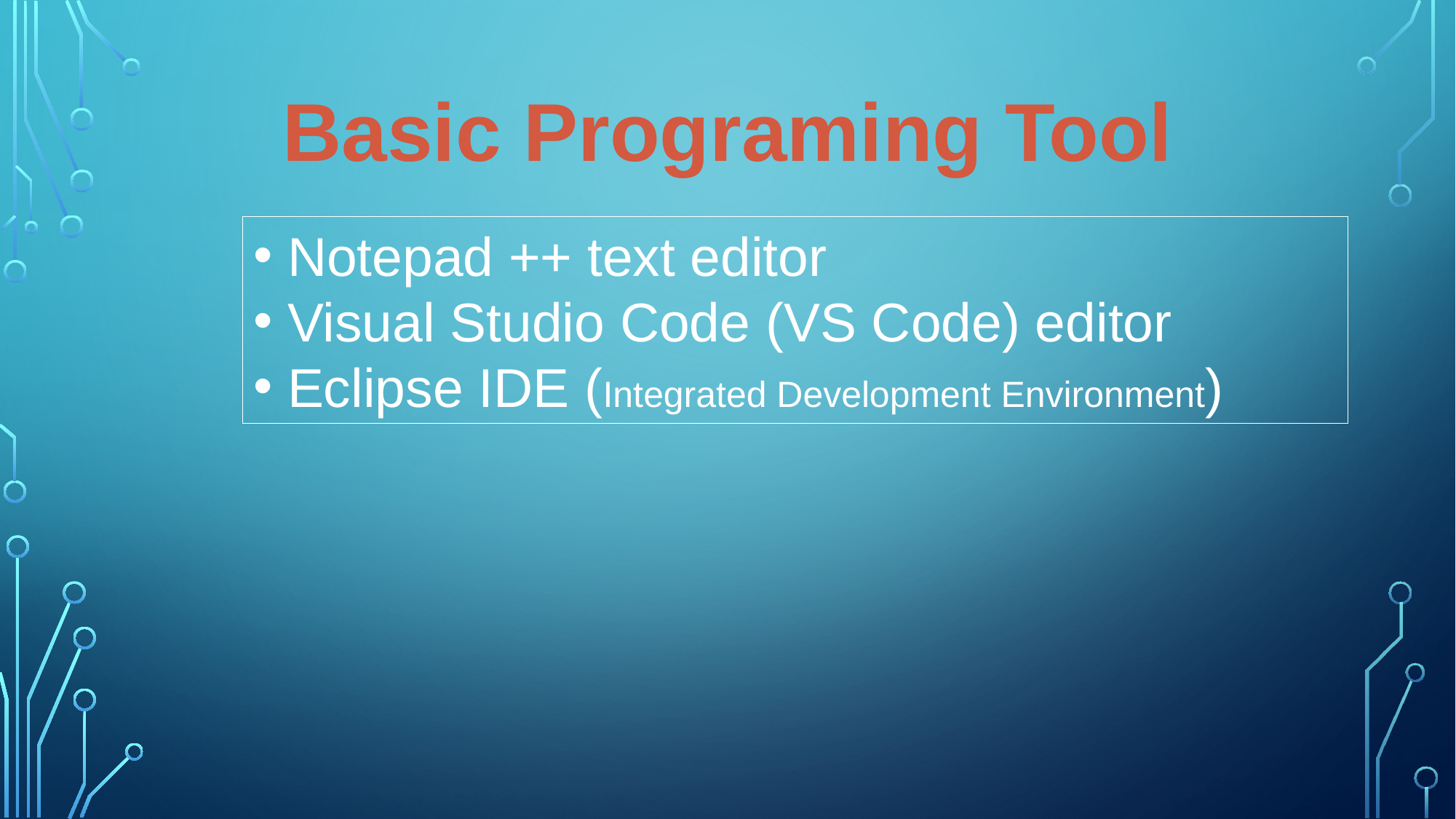

Basic Programing Tool
Notepad ++ text editor
Visual Studio Code (VS Code) editor
Eclipse IDE (Integrated Development Environment)